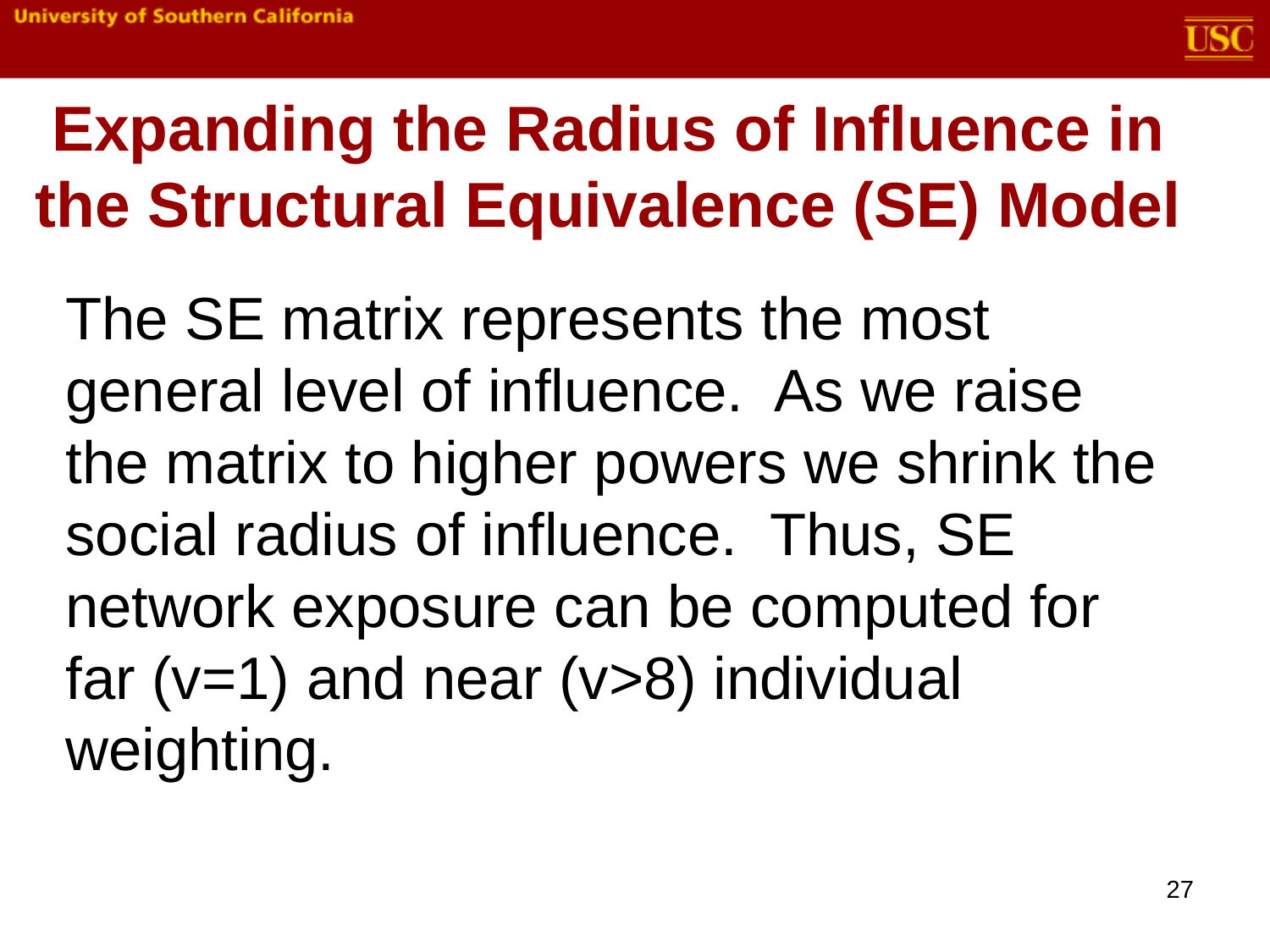

# Expanding the Radius of Influence in the Structural Equivalence (SE) Model
The SE matrix represents the most general level of influence.  As we raise the matrix to higher powers we shrink the social radius of influence.  Thus, SE network exposure can be computed for far (v=1) and near (v>8) individual weighting.
27